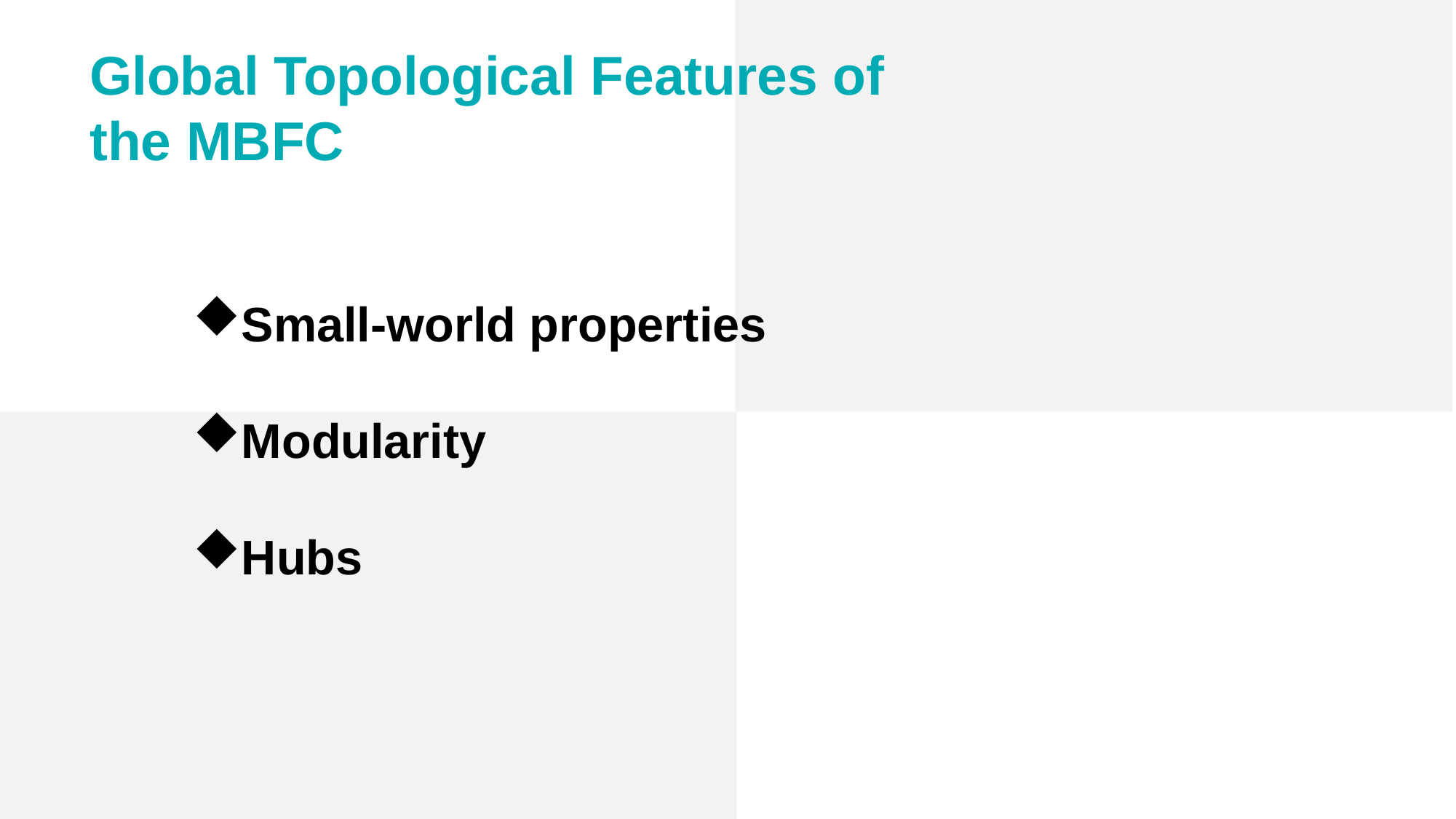

Global Topological Features of the MBFC

Small-world properties
Modularity
Hubs